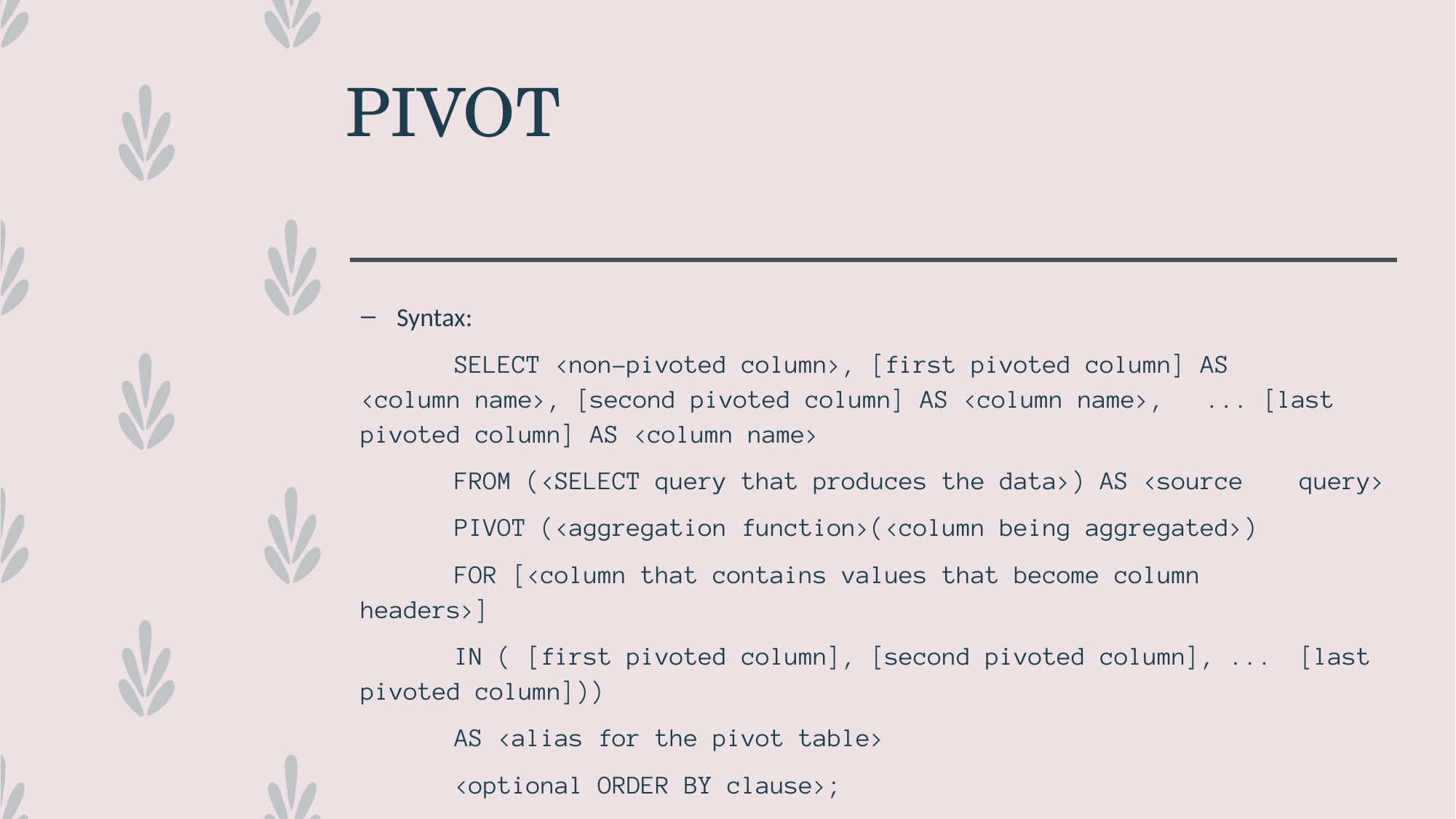

# PIVOT
Syntax:
	SELECT <non-pivoted column>, [first pivoted column] AS 	<column name>, [second pivoted column] AS <column name>, 	... [last pivoted column] AS <column name>
	FROM (<SELECT query that produces the data>) AS <source 	query>
	PIVOT (<aggregation function>(<column being aggregated>)
	FOR [<column that contains values that become column 	headers>]
	IN ( [first pivoted column], [second pivoted column], ... 	[last pivoted column]))
	AS <alias for the pivot table>
	<optional ORDER BY clause>;